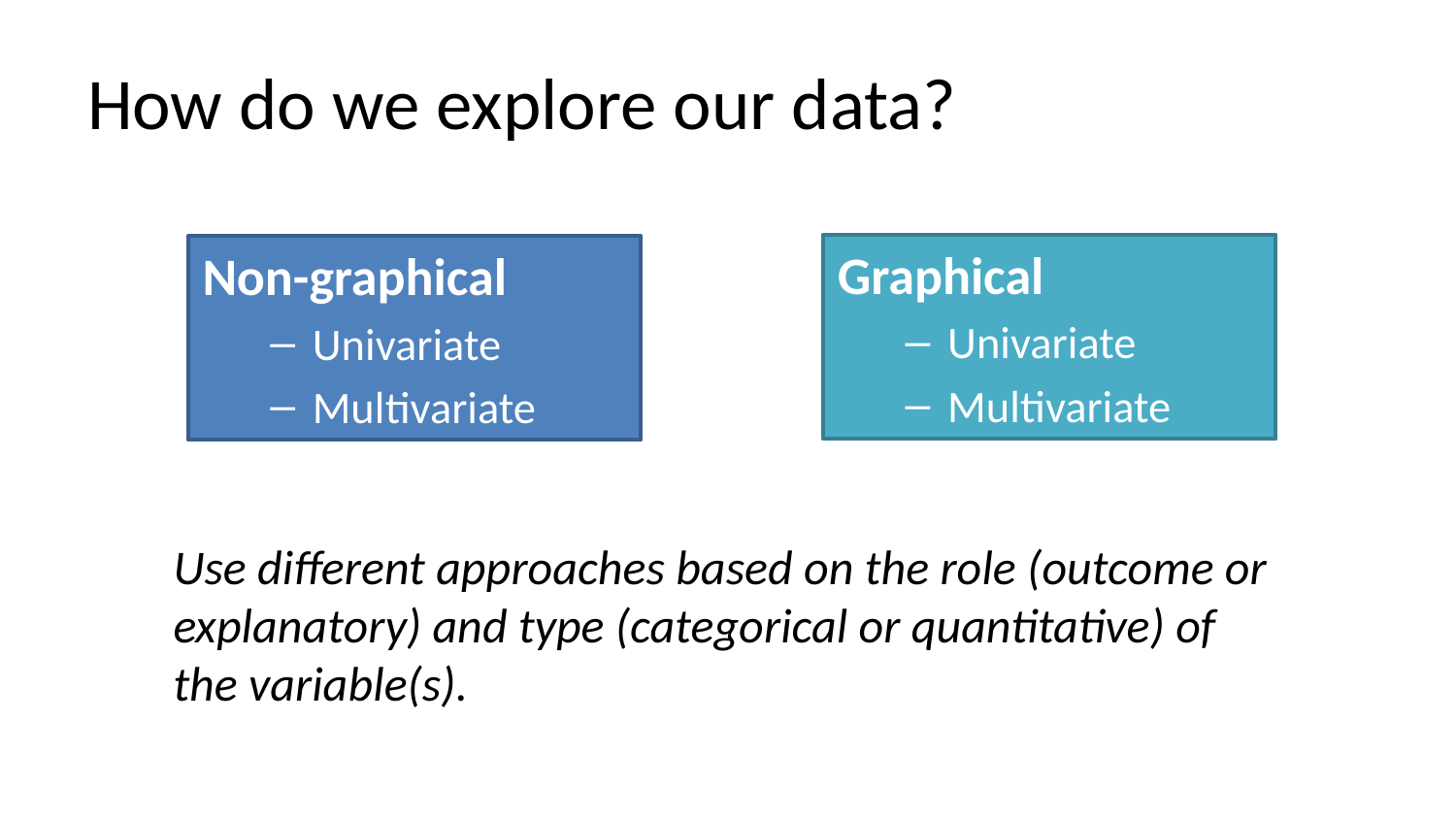

# How do we explore our data?
Graphical
Univariate
Multivariate

Non-graphical
Univariate
Multivariate

Use different approaches based on the role (outcome or explanatory) and type (categorical or quantitative) of the variable(s).